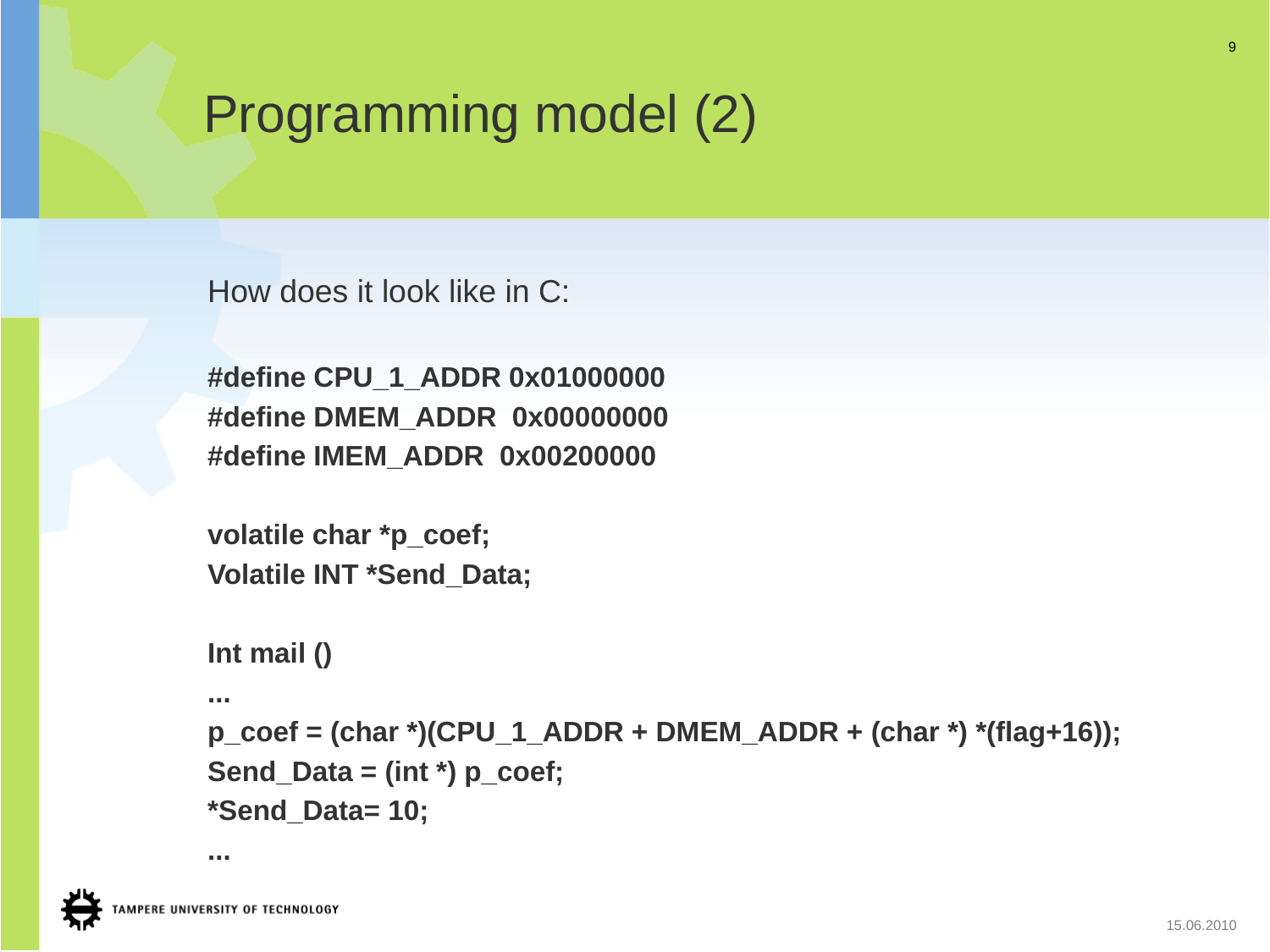

# Programming model (2)
9
How does it look like in C:

#define CPU_1_ADDR 0x01000000
#define DMEM_ADDR  0x00000000
#define IMEM_ADDR  0x00200000

volatile char *p_coef;
Volatile INT *Send_Data;

Int mail ()
...
p_coef = (char *)(CPU_1_ADDR + DMEM_ADDR + (char *) *(flag+16));
Send_Data = (int *) p_coef;
*Send_Data= 10;
...

15.06.2010